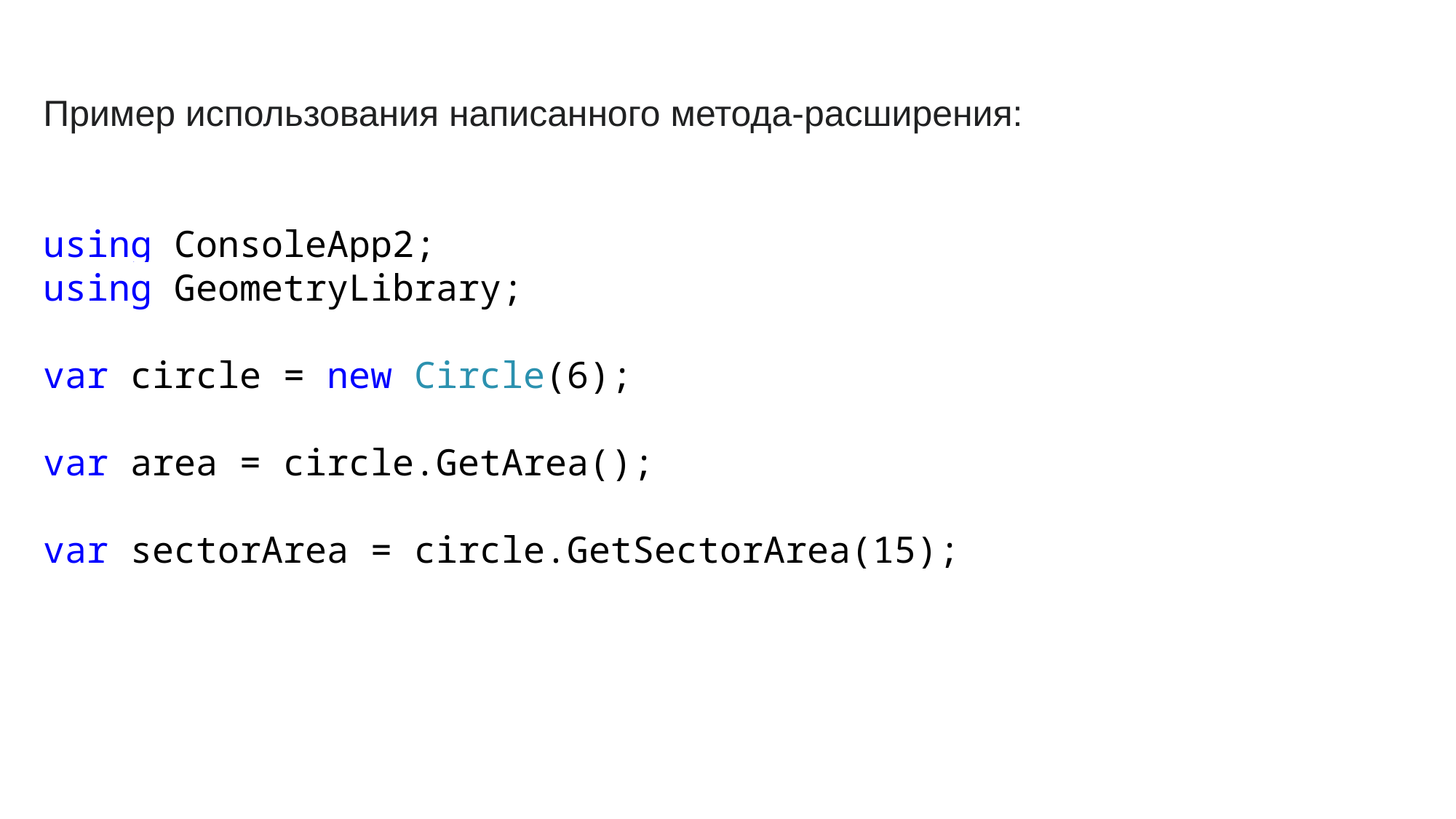

Пример использования написанного метода-расширения:

using ConsoleApp2;
using GeometryLibrary;

var circle = new Circle(6);

var area = circle.GetArea();

var sectorArea = circle.GetSectorArea(15);